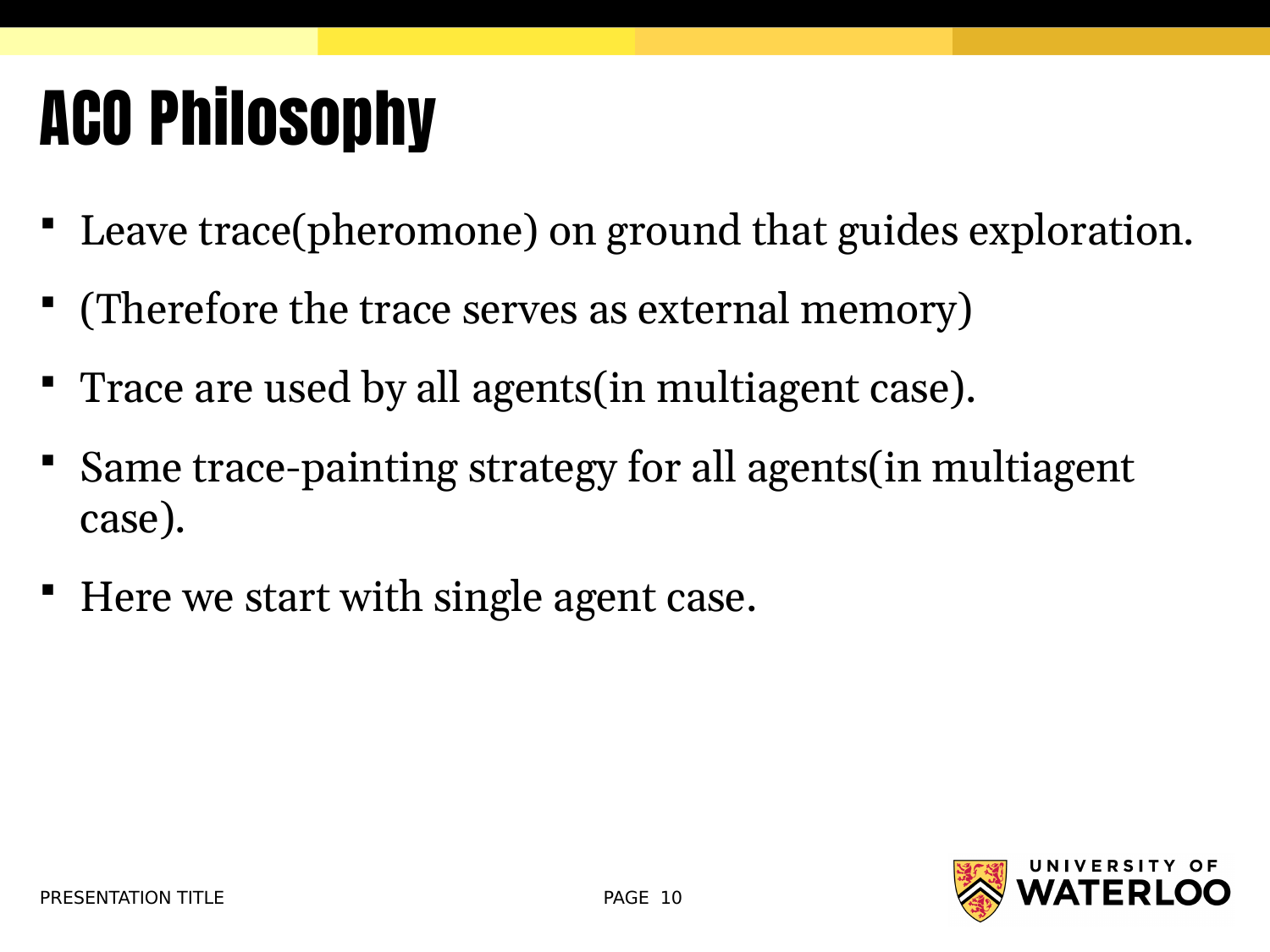

# ACO Philosophy
Leave trace(pheromone) on ground that guides exploration.
(Therefore the trace serves as external memory)
Trace are used by all agents(in multiagent case).
Same trace-painting strategy for all agents(in multiagent case).
Here we start with single agent case.

PRESENTATION TITLE
PAGE  10